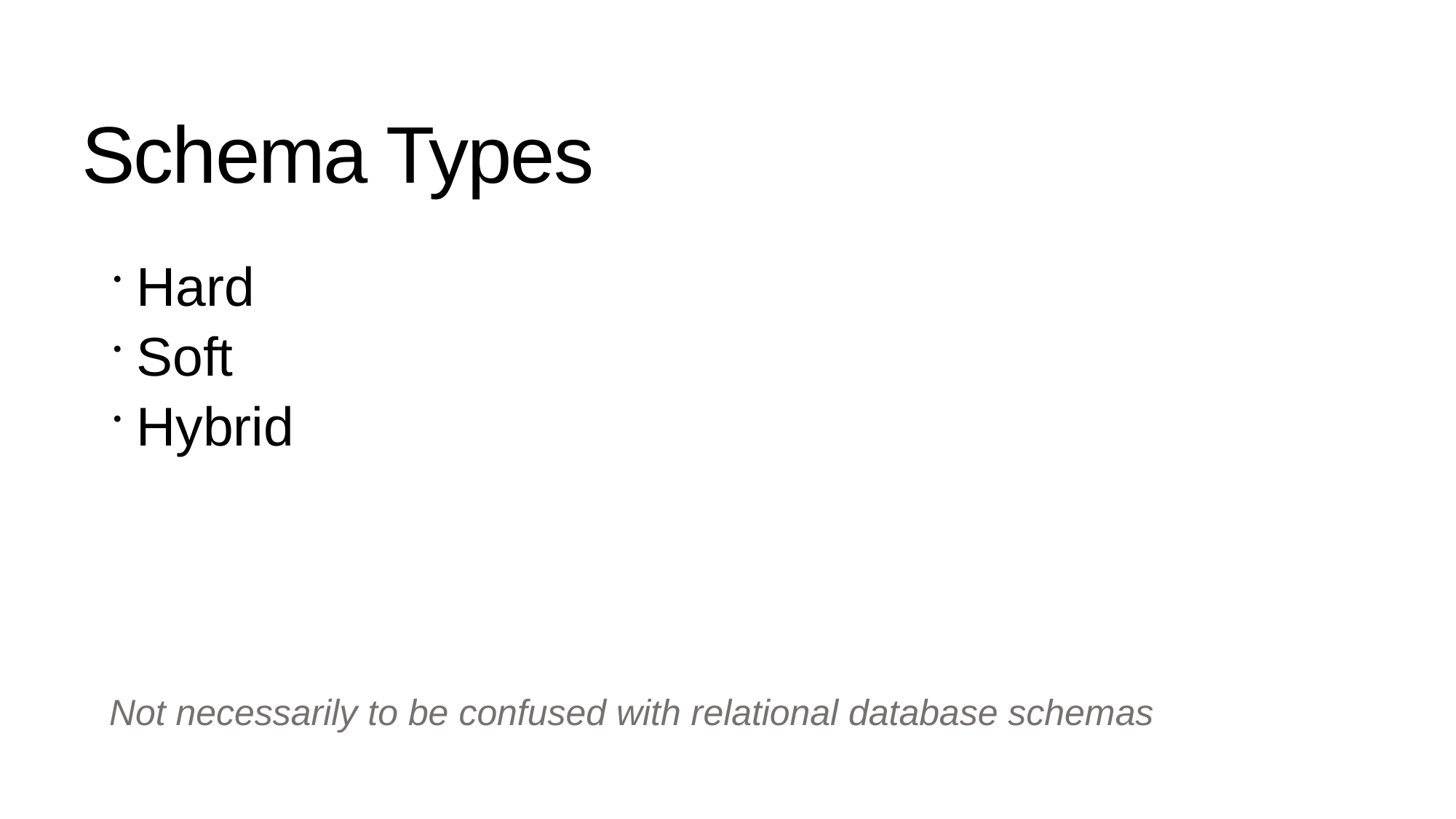

Schema Types
Hard
Soft
Hybrid

Not necessarily to be confused with relational database schemas